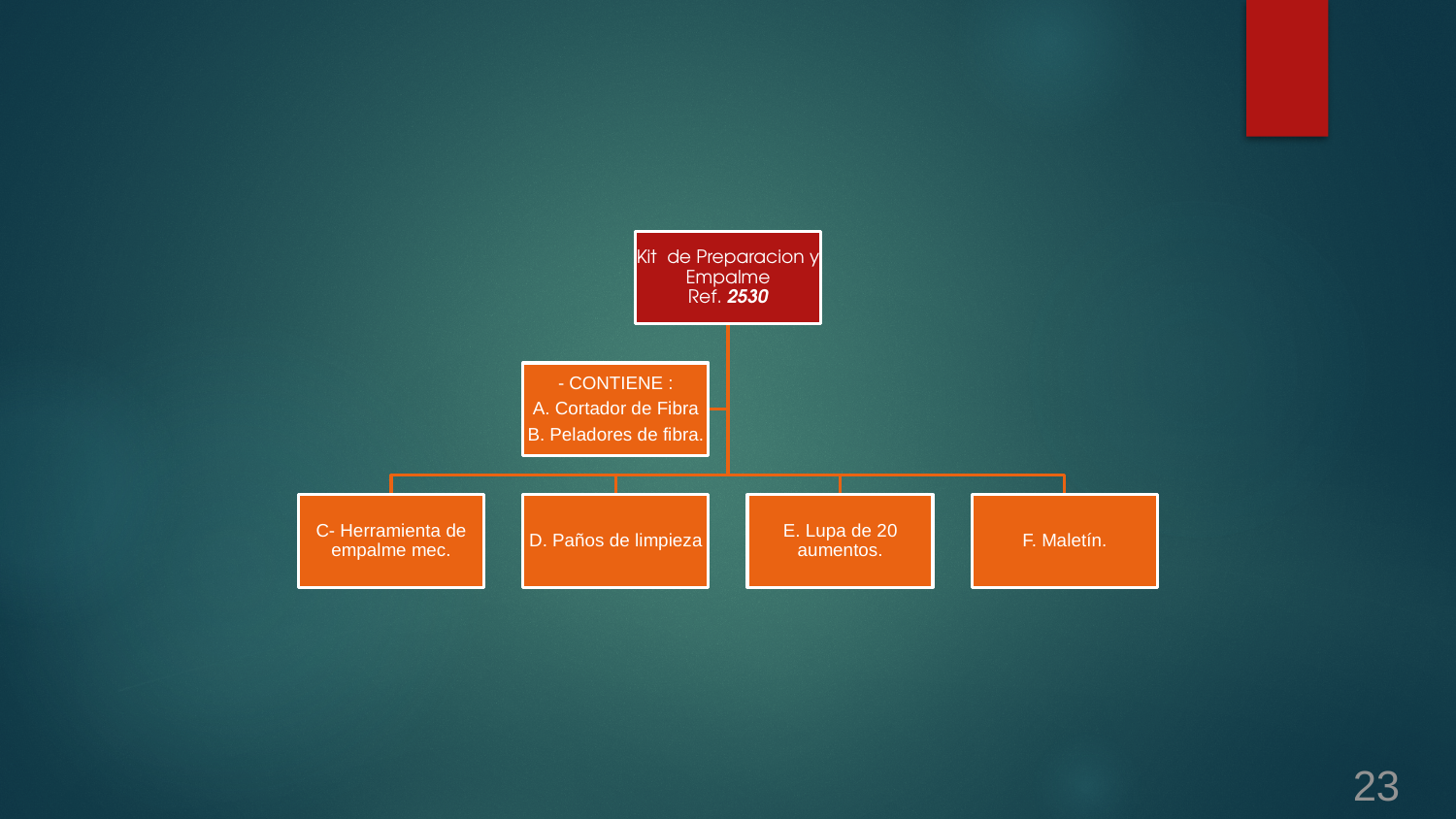

Kit  de Preparacion y Empalme
Ref. 2530
C- Herramienta de empalme mec.
D. Paños de limpieza
E. Lupa de 20 aumentos.
F. Maletín.
- CONTIENE :
A. Cortador de Fibra
B. Peladores de fibra.
23